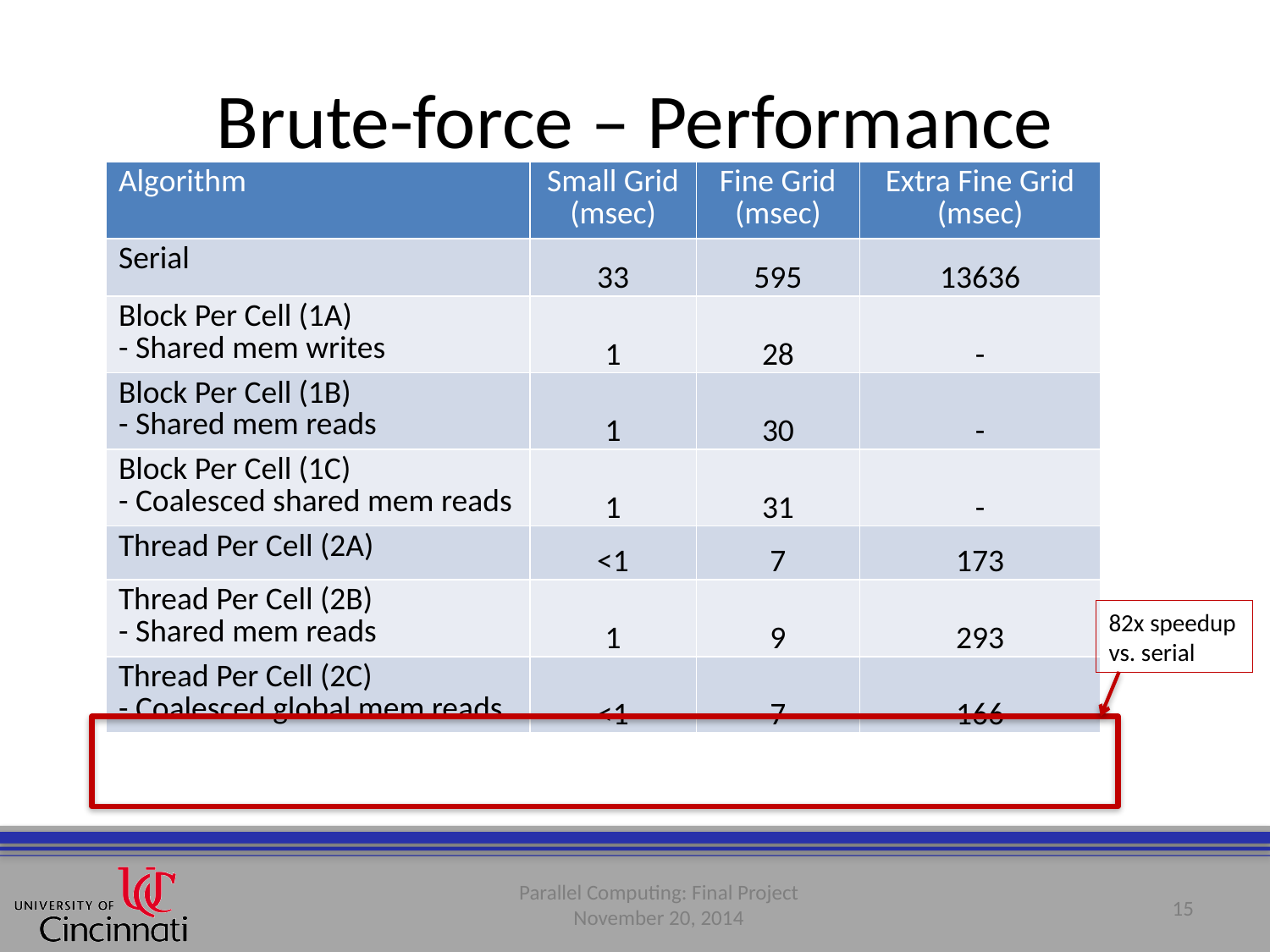

# Brute-force – Performance
| Algorithm | Small Grid (msec) | Fine Grid (msec) | Extra Fine Grid (msec) |
| --- | --- | --- | --- |
| Serial | 33 | 595 | 13636 |
| Block Per Cell (1A) - Shared mem writes | 1 | 28 | - |
| Block Per Cell (1B) - Shared mem reads | 1 | 30 | - |
| Block Per Cell (1C) - Coalesced shared mem reads | 1 | 31 | - |
| Thread Per Cell (2A) | <1 | 7 | 173 |
| Thread Per Cell (2B) - Shared mem reads | 1 | 9 | 293 |
| Thread Per Cell (2C) - Coalesced global mem reads | <1 | 7 | 166 |
82x speedup vs. serial

Parallel Computing: Final Project
November 20, 2014
15